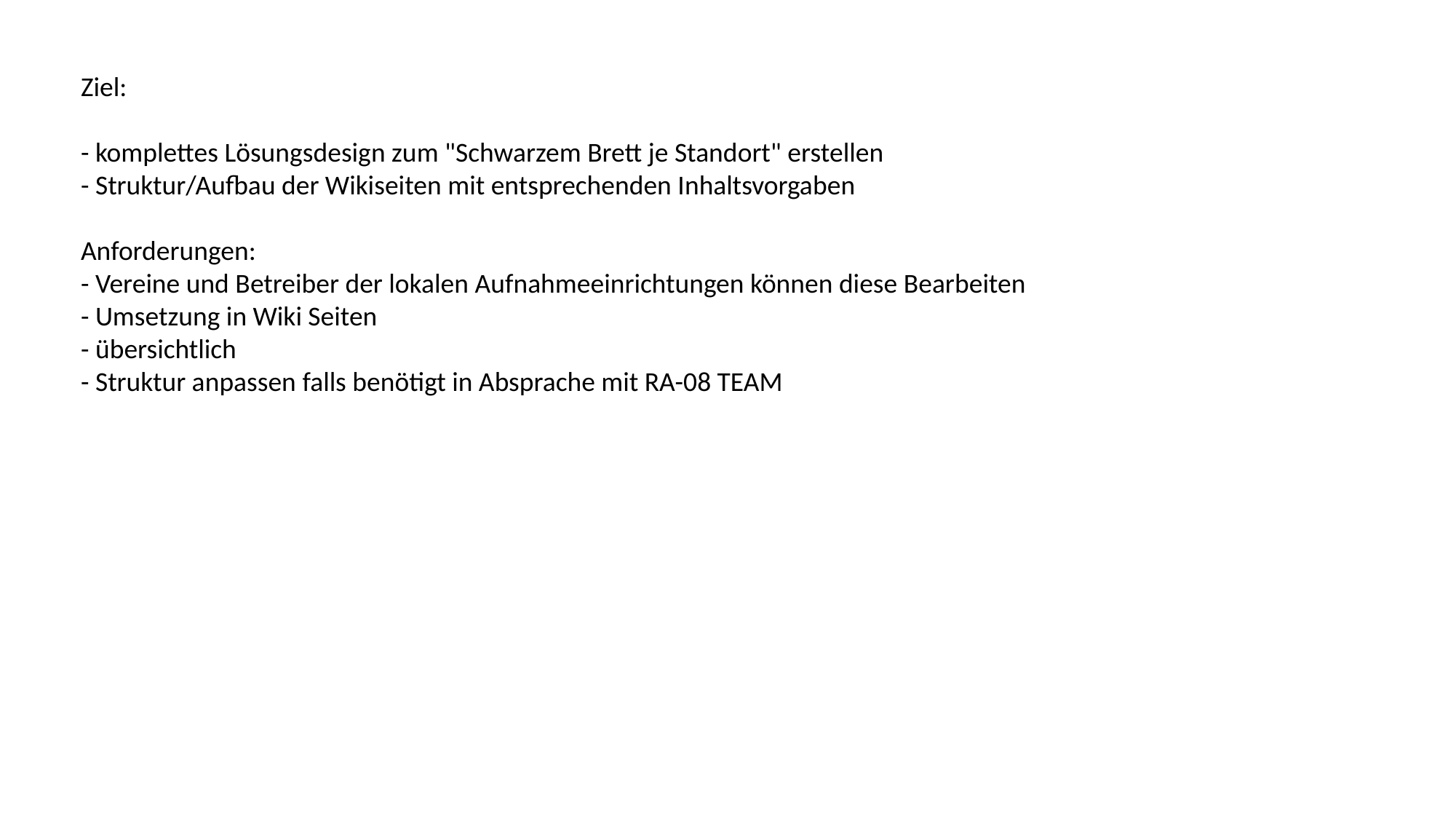

Ziel:

- komplettes Lösungsdesign zum "Schwarzem Brett je Standort" erstellen
- Struktur/Aufbau der Wikiseiten mit entsprechenden Inhaltsvorgaben

Anforderungen:
- Vereine und Betreiber der lokalen Aufnahmeeinrichtungen können diese Bearbeiten
- Umsetzung in Wiki Seiten
- übersichtlich
- Struktur anpassen falls benötigt in Absprache mit RA-08 TEAM